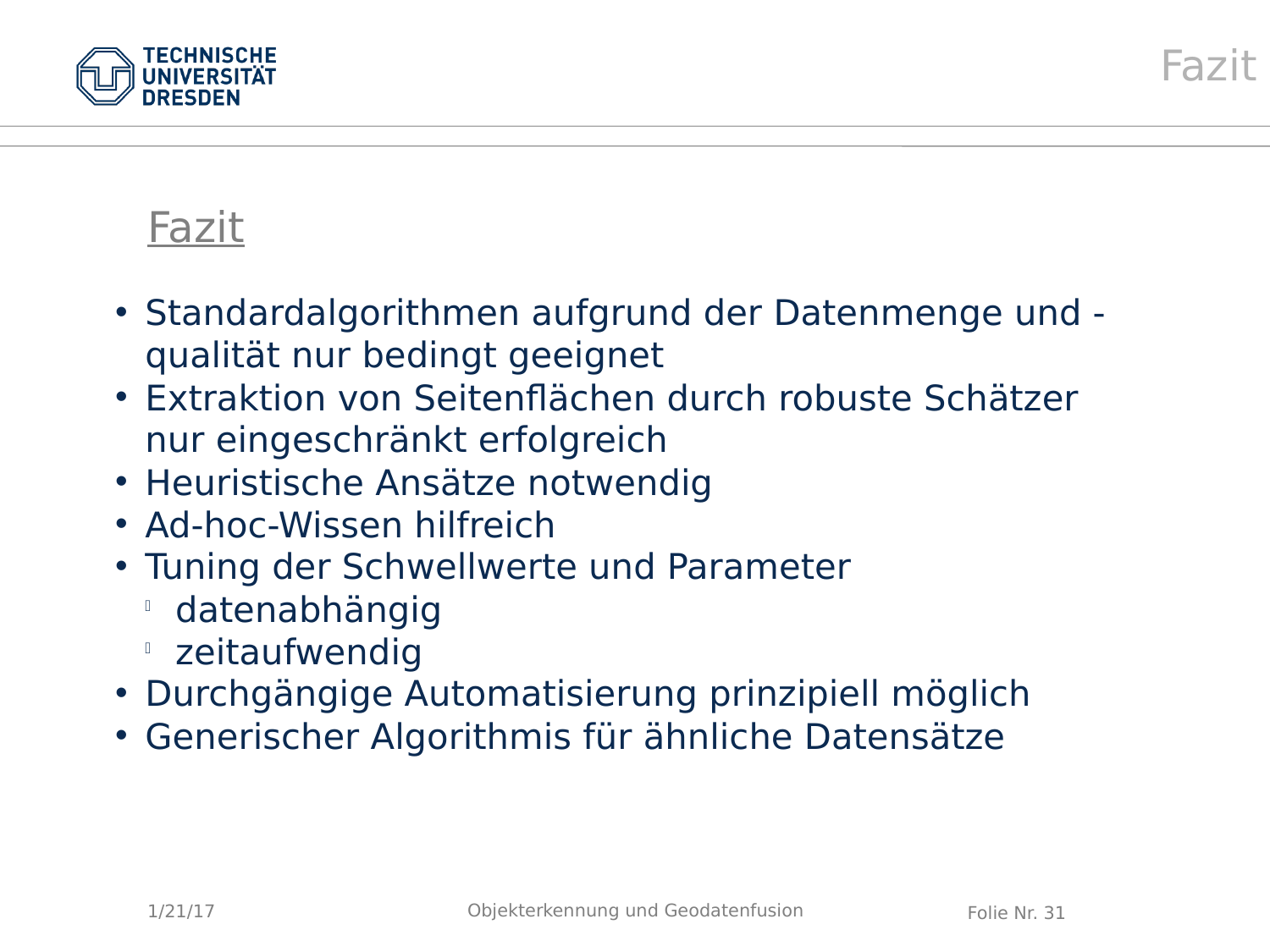

Fazit

Fazit

Standardalgorithmen aufgrund der Datenmenge und -qualität nur bedingt geeignet
Extraktion von Seitenflächen durch robuste Schätzer nur eingeschränkt erfolgreich
Heuristische Ansätze notwendig
Ad-hoc-Wissen hilfreich
Tuning der Schwellwerte und Parameter
datenabhängig
zeitaufwendig
Durchgängige Automatisierung prinzipiell möglich
Generischer Algorithmis für ähnliche Datensätze

1/21/17